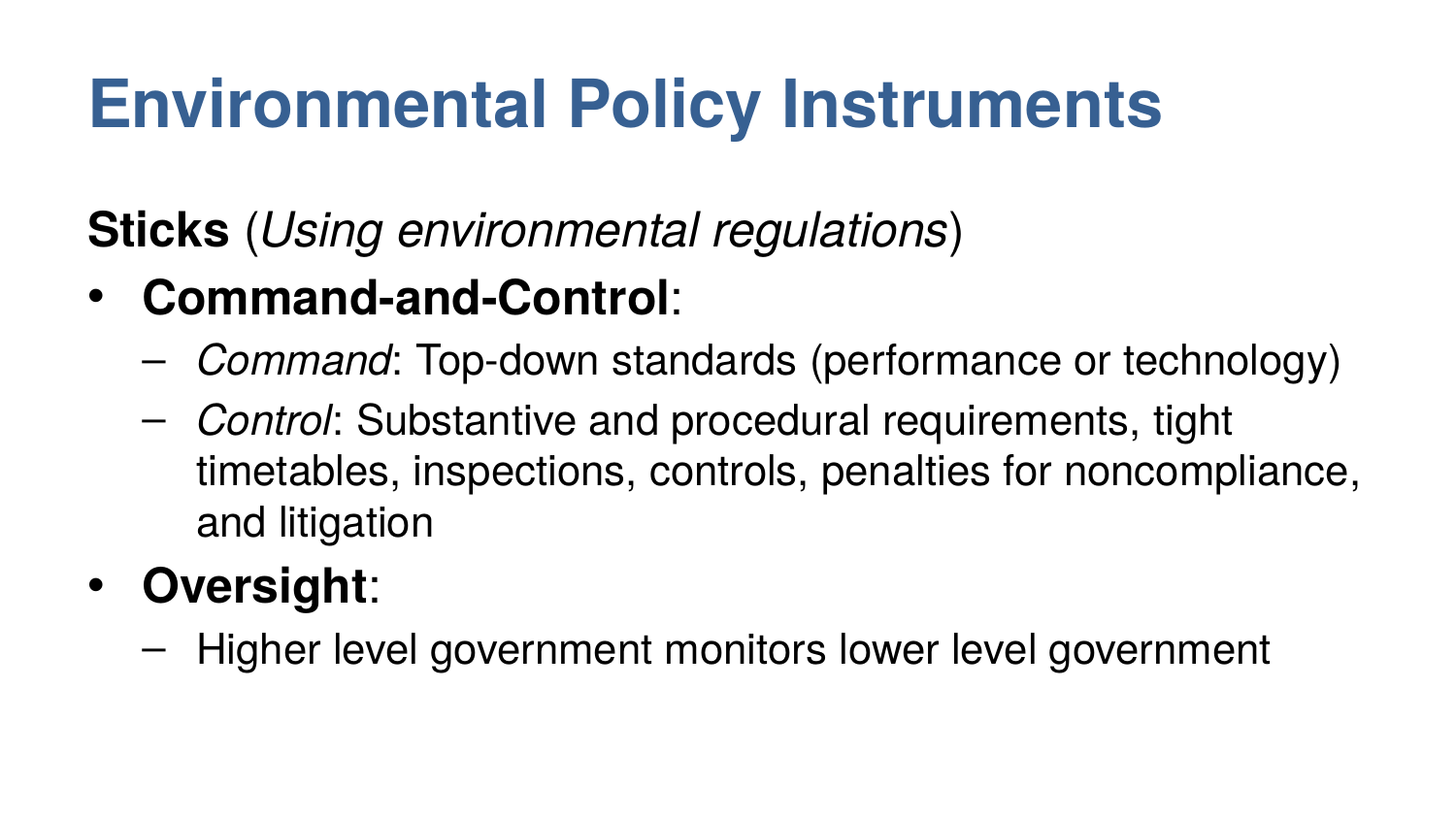

# Environmental Policy Instruments
Sticks (Using environmental regulations)
Command-and-Control:
Command: Top-down standards (performance or technology)
Control: Substantive and procedural requirements, tight timetables, inspections, controls, penalties for noncompliance, and litigation
Oversight:
Higher level government monitors lower level government